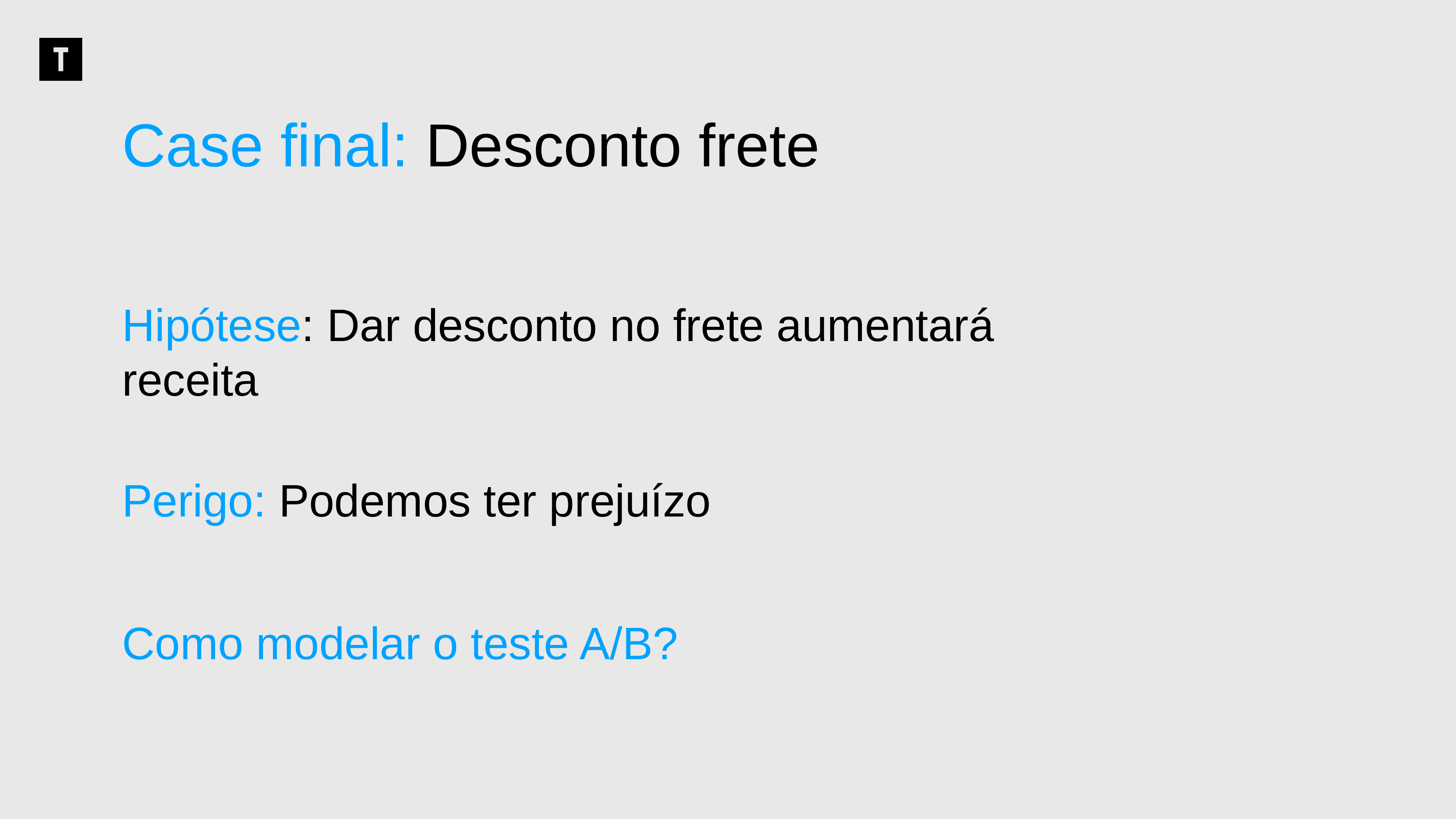

Case final: Desconto frete

Hipótese: Dar desconto no frete aumentará receita

Perigo: Podemos ter prejuízo
Como modelar o teste A/B?